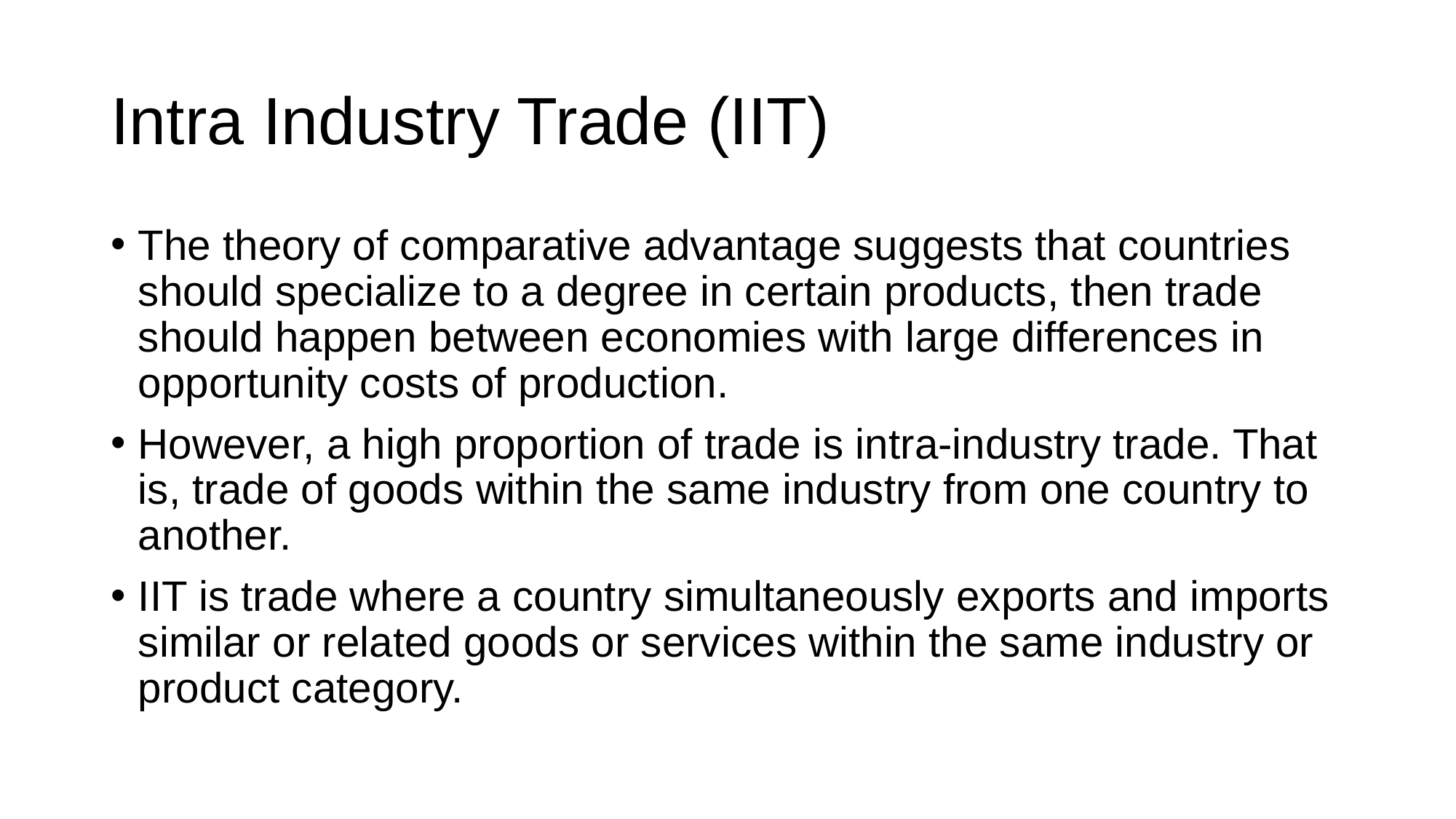

# Intra Industry Trade (IIT)
The theory of comparative advantage suggests that countries should specialize to a degree in certain products, then trade should happen between economies with large differences in opportunity costs of production.
However, a high proportion of trade is intra-industry trade. That is, trade of goods within the same industry from one country to another.
IIT is trade where a country simultaneously exports and imports similar or related goods or services within the same industry or product category.